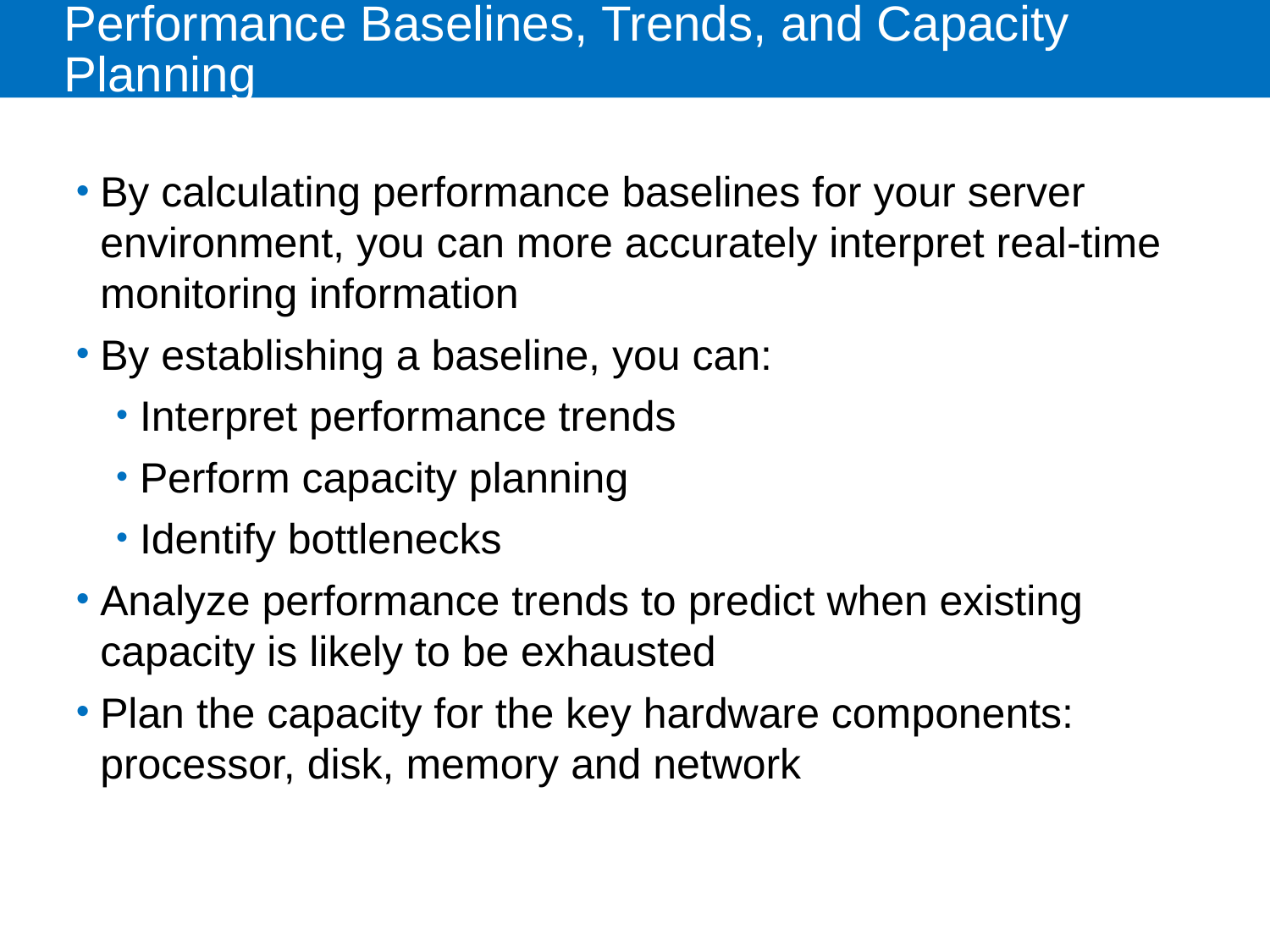

# Performance Baselines, Trends, and Capacity Planning
By calculating performance baselines for your server environment, you can more accurately interpret real-time monitoring information
By establishing a baseline, you can:
Interpret performance trends
Perform capacity planning
Identify bottlenecks
Analyze performance trends to predict when existing capacity is likely to be exhausted
Plan the capacity for the key hardware components:  processor, disk, memory and network